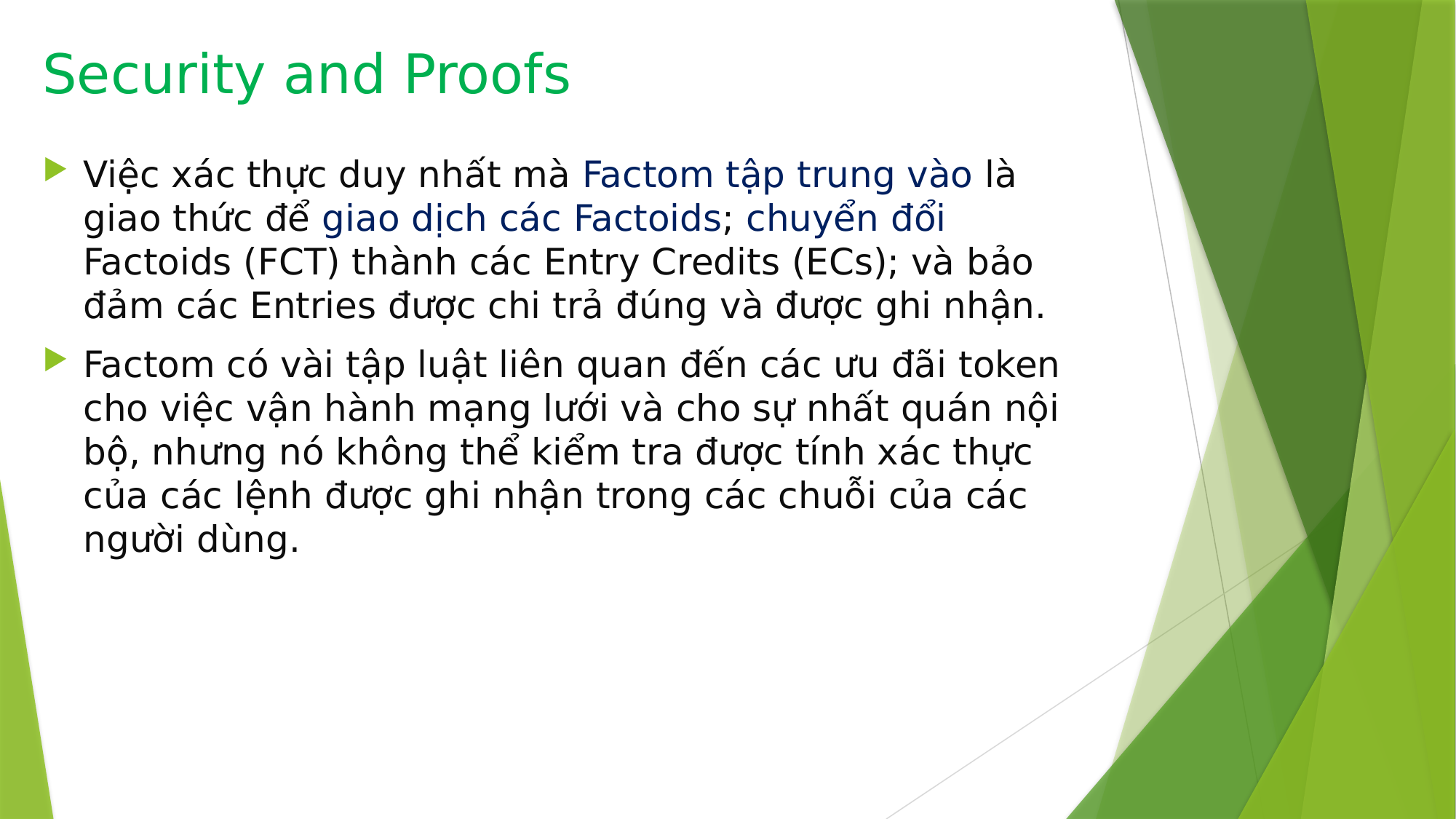

# Security and Proofs

Việc xác thực duy nhất mà Factom tập trung vào là giao thức để giao dịch các Factoids; chuyển đổi Factoids (FCT) thành các Entry Credits (ECs); và bảo đảm các Entries được chi trả đúng và được ghi nhận.
Factom có vài tập luật liên quan đến các ưu đãi token cho việc vận hành mạng lưới và cho sự nhất quán nội bộ, nhưng nó không thể kiểm tra được tính xác thực của các lệnh được ghi nhận trong các chuỗi của các người dùng.

16